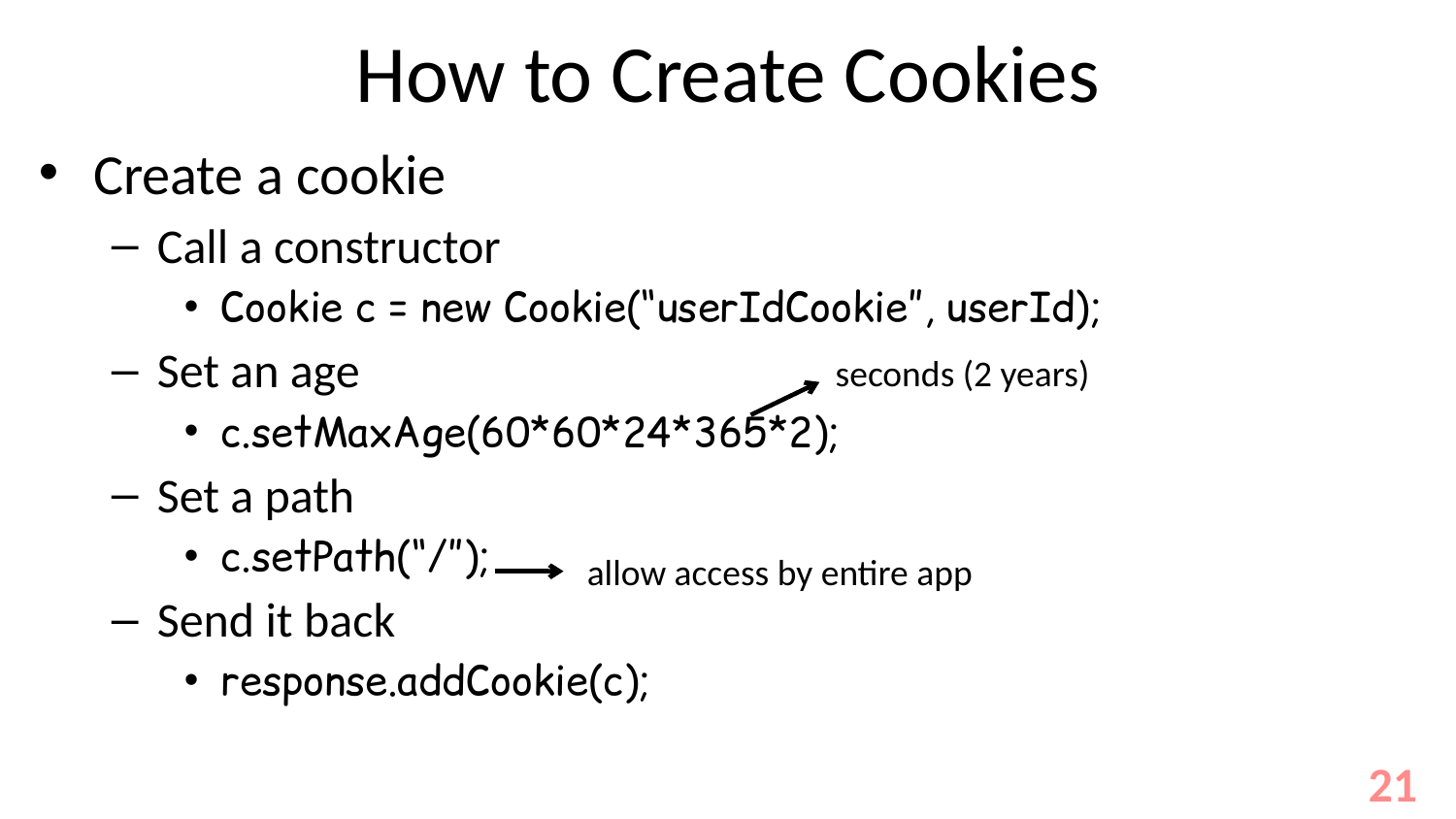

# How to Create Cookies
Create a cookie
Call a constructor
Cookie c = new Cookie(“userIdCookie”, userId);
Set an age
c.setMaxAge(60*60*24*365*2);
Set a path
c.setPath(“/”);
Send it back
response.addCookie(c);
seconds (2 years)
allow access by entire app
21